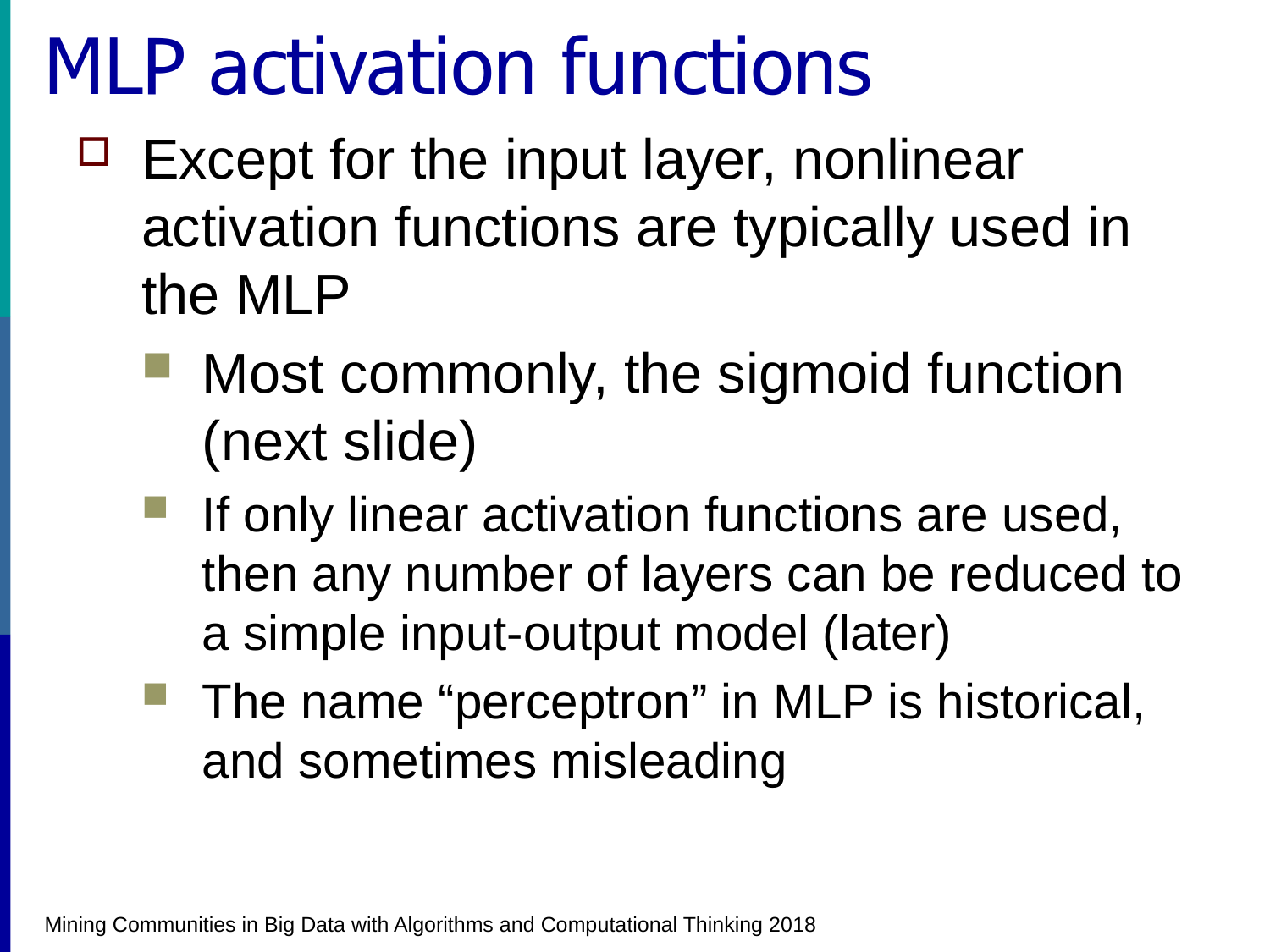

# MLP activation functions
Except for the input layer, nonlinear activation functions are typically used in the MLP
Most commonly, the sigmoid function (next slide)
If only linear activation functions are used, then any number of layers can be reduced to a simple input-output model (later)
The name “perceptron” in MLP is historical, and sometimes misleading